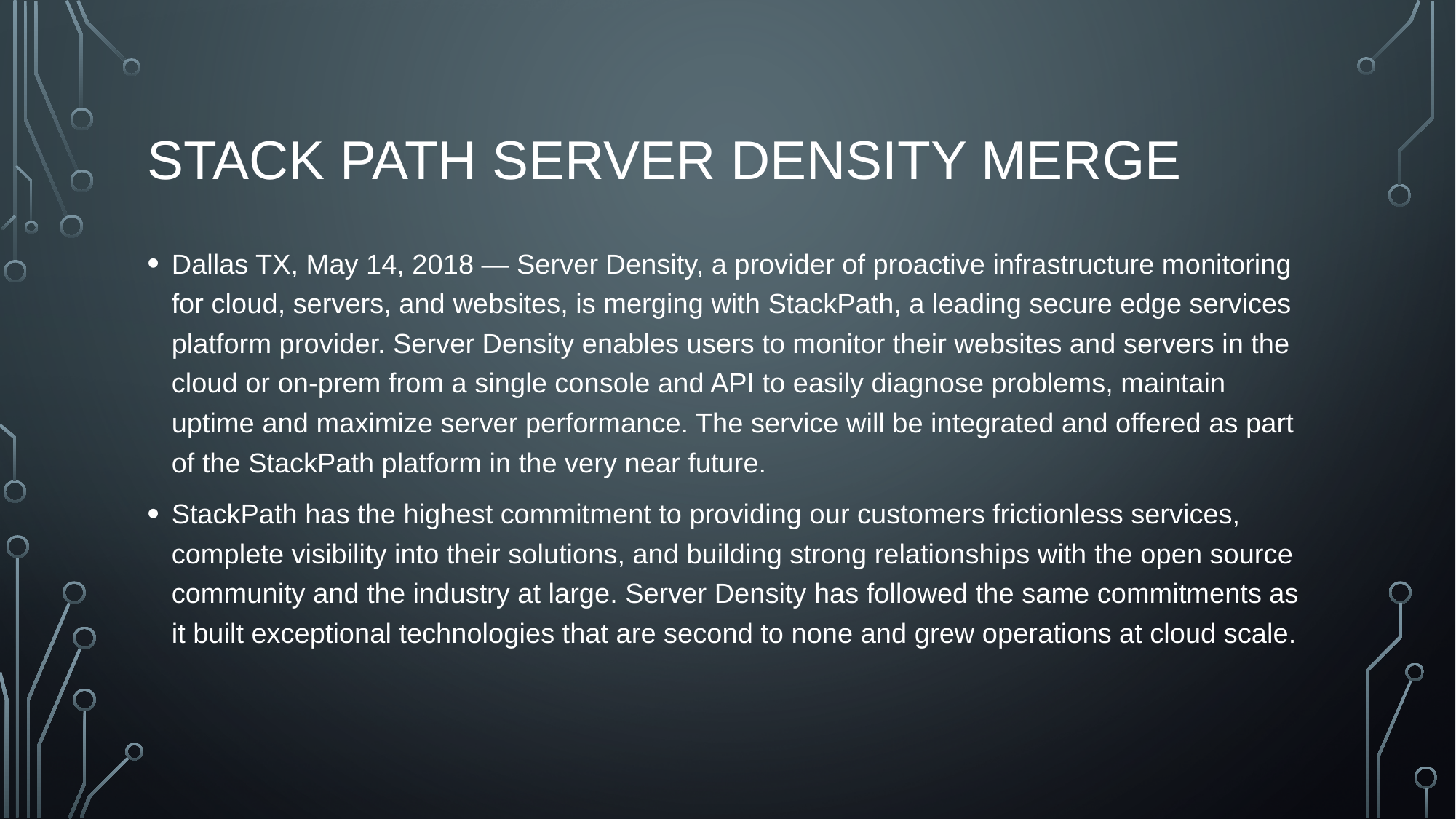

# Stack path server density merge
Dallas TX, May 14, 2018 — Server Density, a provider of proactive infrastructure monitoring for cloud, servers, and websites, is merging with StackPath, a leading secure edge services platform provider. Server Density enables users to monitor their websites and servers in the cloud or on-prem from a single console and API to easily diagnose problems, maintain uptime and maximize server performance. The service will be integrated and offered as part of the StackPath platform in the very near future.
StackPath has the highest commitment to providing our customers frictionless services, complete visibility into their solutions, and building strong relationships with the open source community and the industry at large. Server Density has followed the same commitments as it built exceptional technologies that are second to none and grew operations at cloud scale.